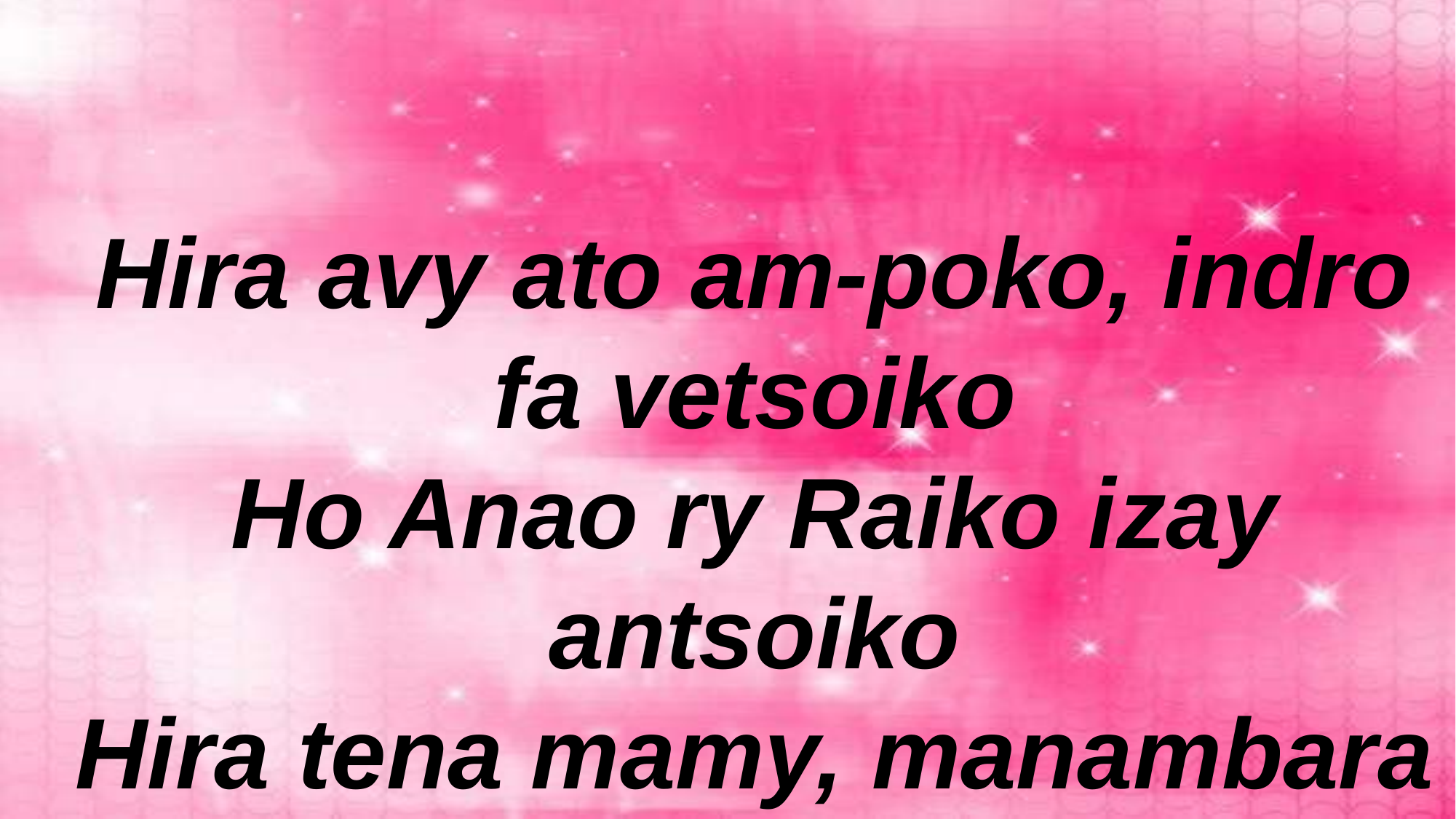

Hira avy ato am-poko, indro fa vetsoiko
Ho Anao ry Raiko izay antsoiko
Hira tena mamy, manambara hatrany
Fa tena tiako Ianao